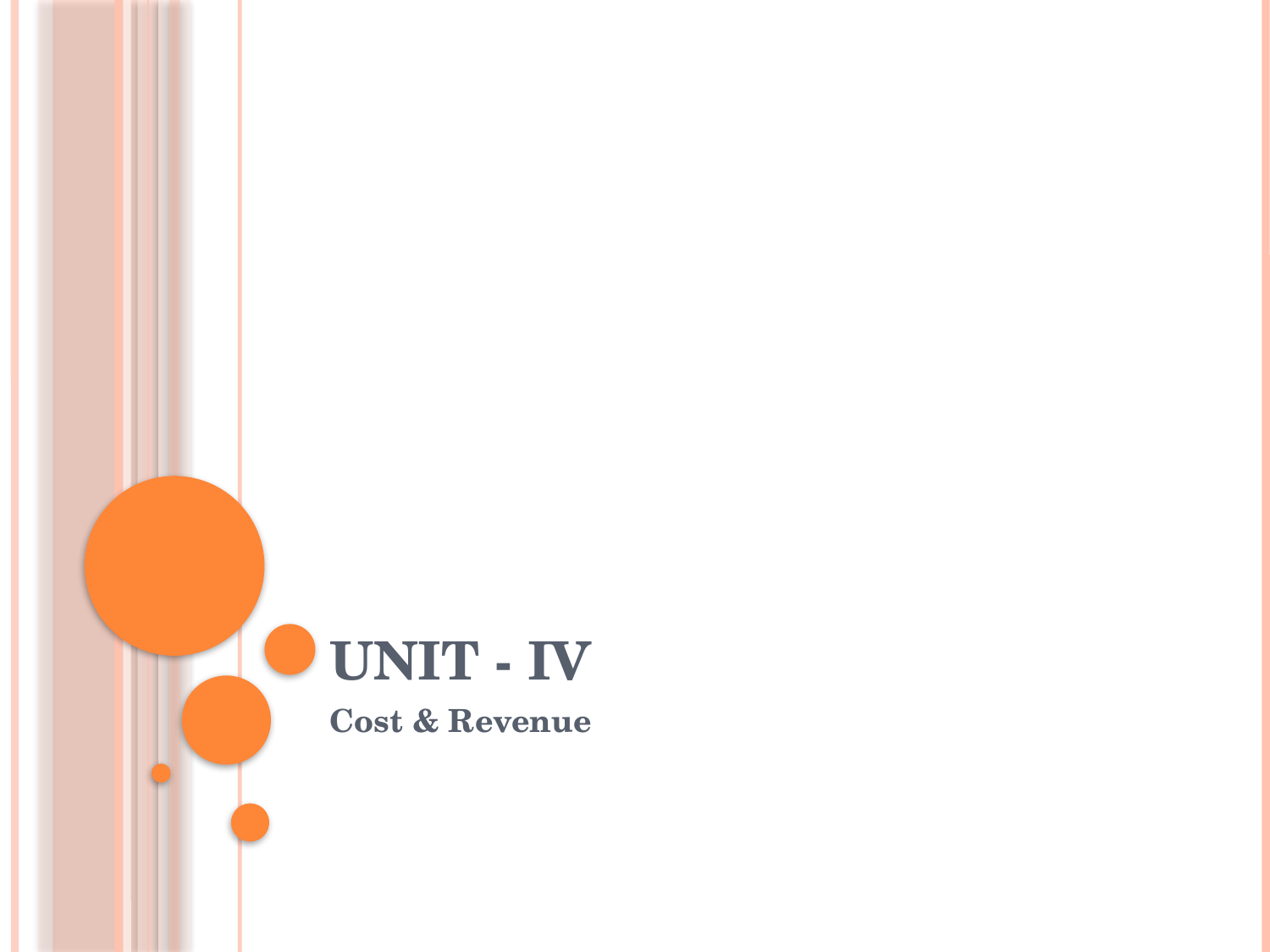

# Unit - iv
Cost & Revenue